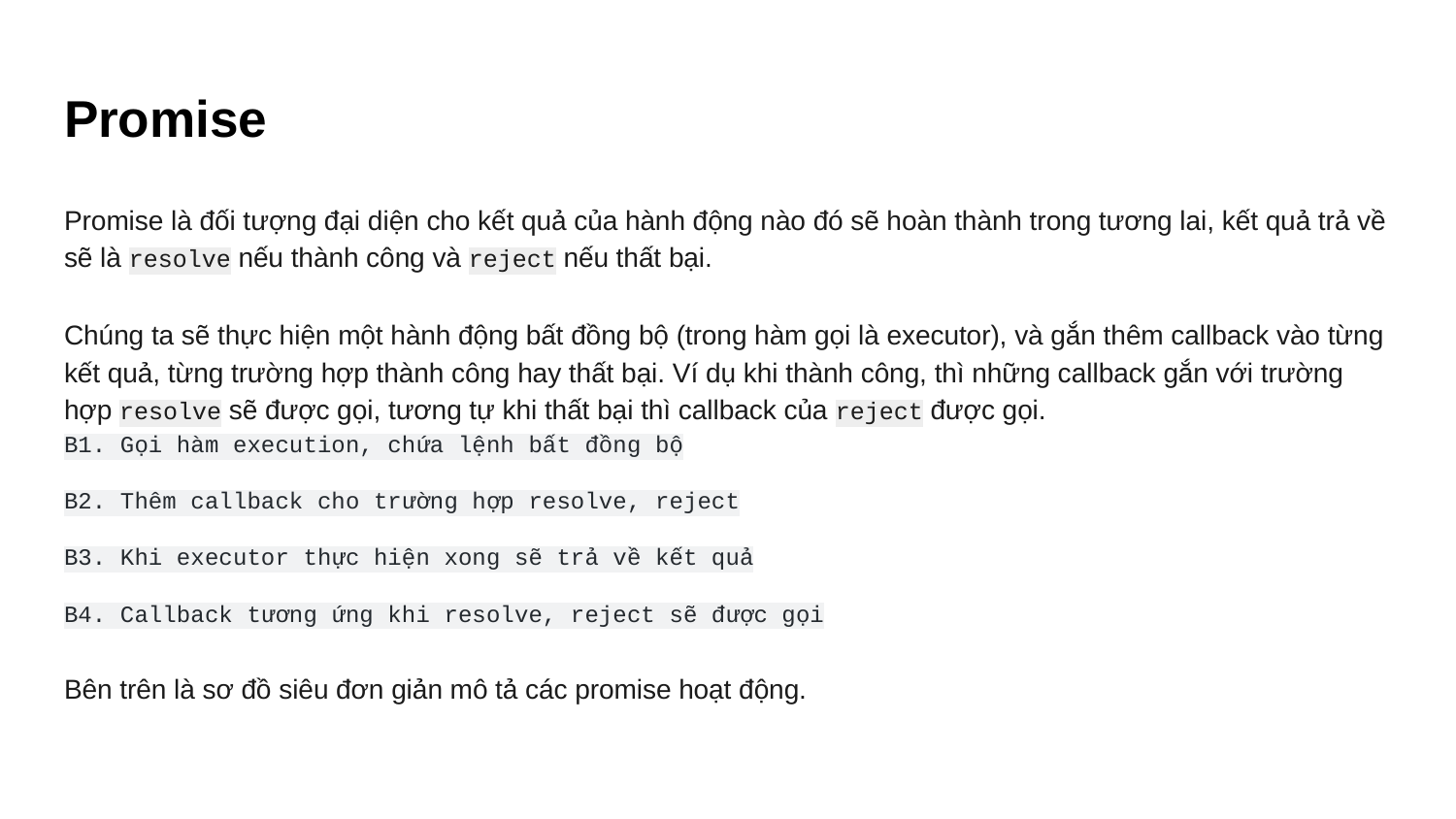

# Promise
Promise là đối tượng đại diện cho kết quả của hành động nào đó sẽ hoàn thành trong tương lai, kết quả trả về sẽ là resolve nếu thành công và reject nếu thất bại.
Chúng ta sẽ thực hiện một hành động bất đồng bộ (trong hàm gọi là executor), và gắn thêm callback vào từng kết quả, từng trường hợp thành công hay thất bại. Ví dụ khi thành công, thì những callback gắn với trường hợp resolve sẽ được gọi, tương tự khi thất bại thì callback của reject được gọi.
B1. Gọi hàm execution, chứa lệnh bất đồng bộ
B2. Thêm callback cho trường hợp resolve, reject
B3. Khi executor thực hiện xong sẽ trả về kết quả
B4. Callback tương ứng khi resolve, reject sẽ được gọi
Bên trên là sơ đồ siêu đơn giản mô tả các promise hoạt động.